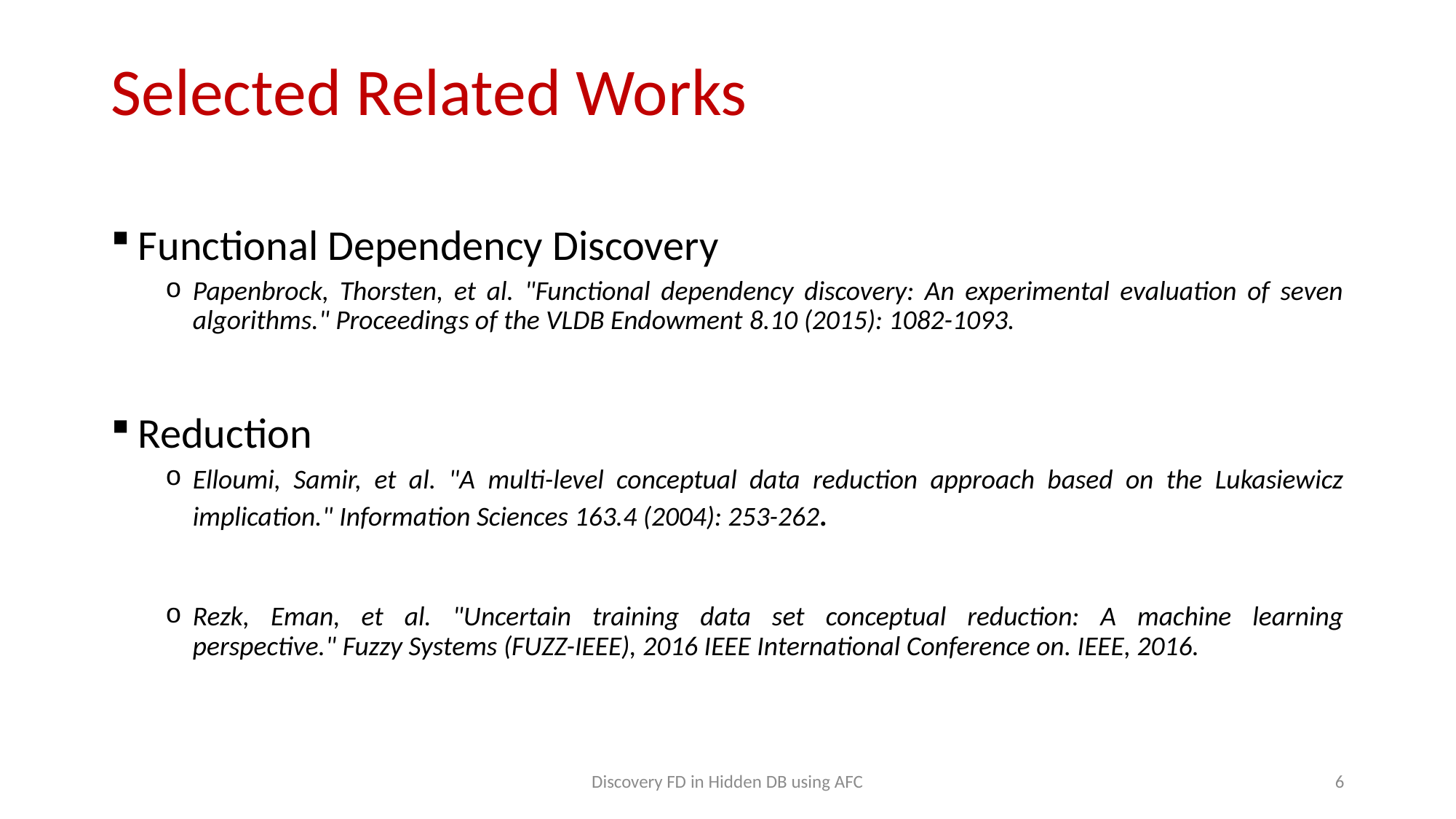

# Selected Related Works
Functional Dependency Discovery
Papenbrock, Thorsten, et al. "Functional dependency discovery: An experimental evaluation of seven algorithms." Proceedings of the VLDB Endowment 8.10 (2015): 1082-1093.

Reduction
Elloumi, Samir, et al. "A multi-level conceptual data reduction approach based on the Lukasiewicz implication." Information Sciences 163.4 (2004): 253-262.

Rezk, Eman, et al. "Uncertain training data set conceptual reduction: A machine learning perspective." Fuzzy Systems (FUZZ-IEEE), 2016 IEEE International Conference on. IEEE, 2016.

Discovery FD in Hidden DB using AFC
6